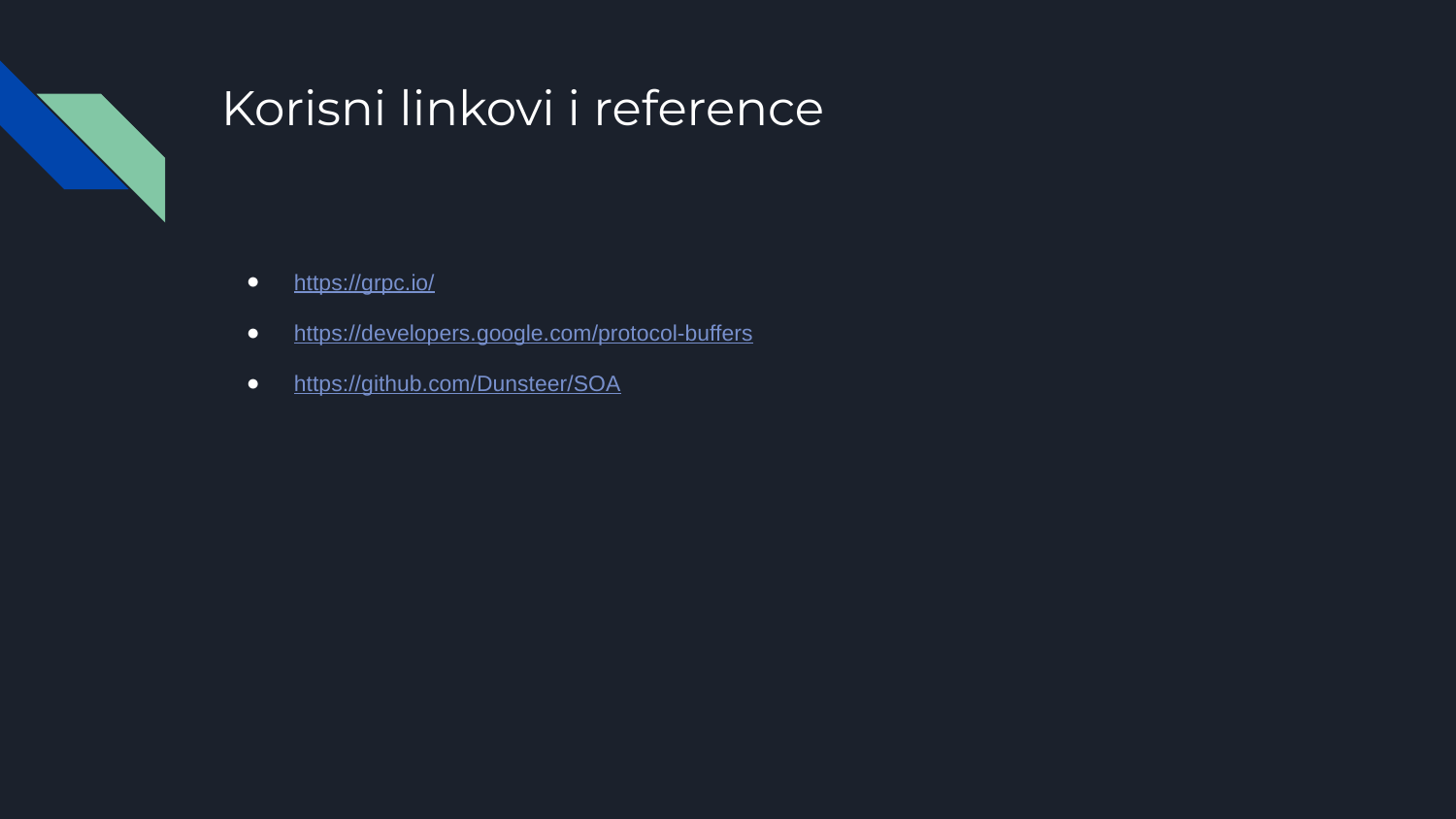

# Korisni linkovi i reference
https://grpc.io/
https://developers.google.com/protocol-buffers
https://github.com/Dunsteer/SOA